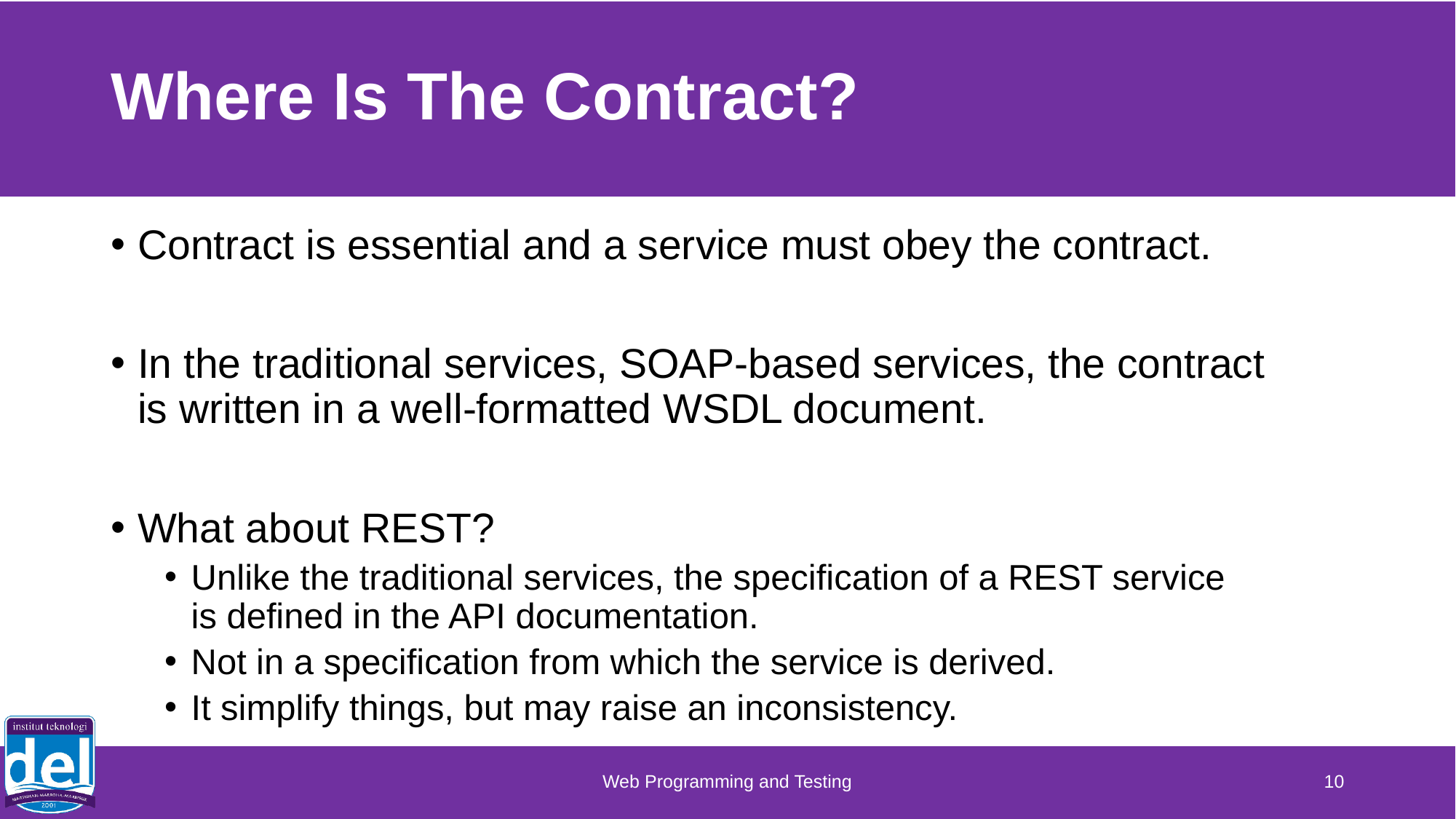

# Where Is The Contract?
Contract is essential and a service must obey the contract.

In the traditional services, SOAP-based services, the contract
is written in a well-formatted WSDL document.

What about REST?
Unlike the traditional services, the specification of a REST service
is defined in the API documentation.
Not in a specification from which the service is derived.
It simplify things, but may raise an inconsistency.
Web Programming and Testing
10